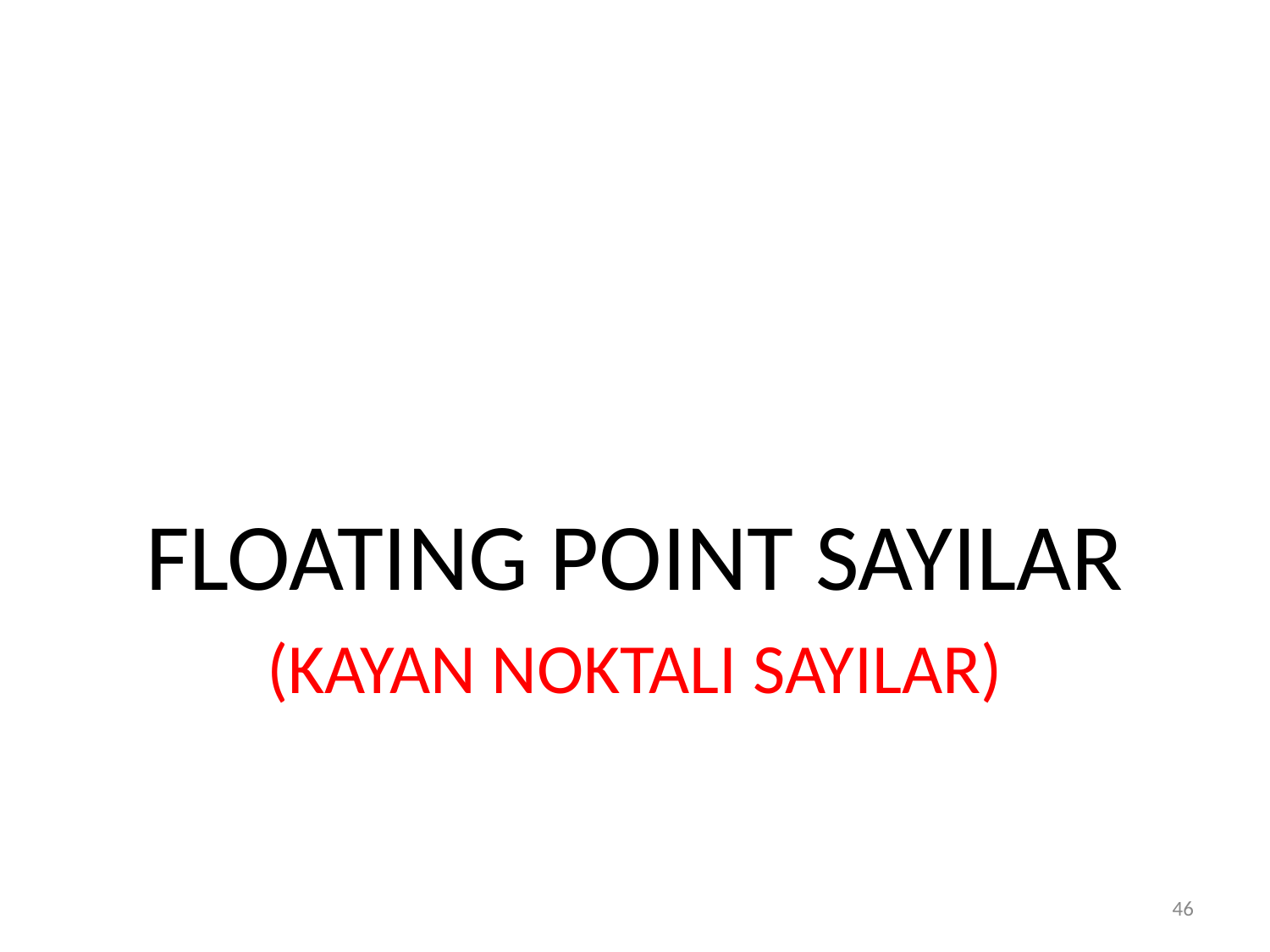

FLOATING POINT SAYILAR
(KAYAN NOKTALI SAYILAR)
46